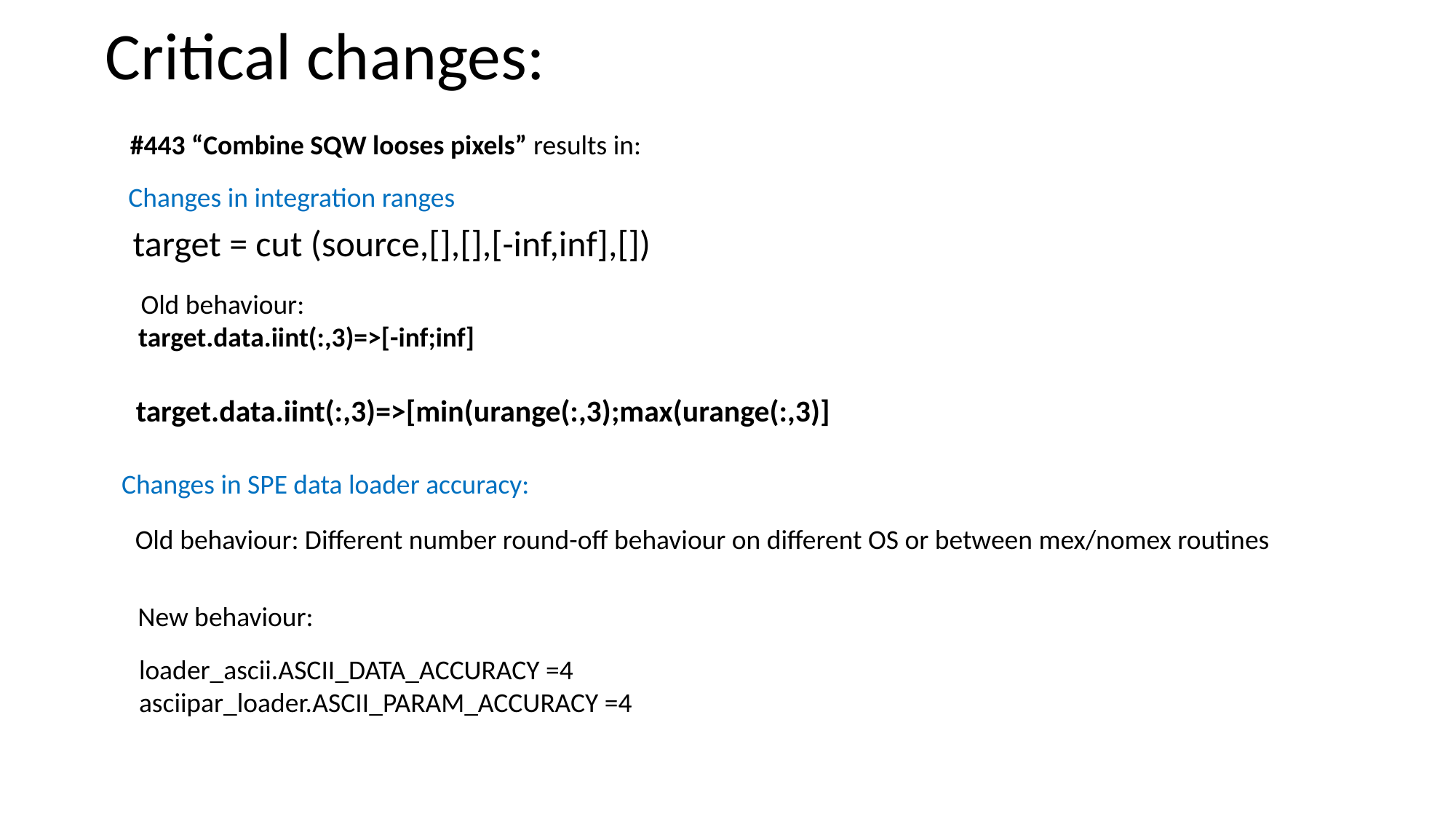

Critical changes:
#443 “Combine SQW looses pixels” results in:
Changes in integration ranges
target = cut (source,[],[],[-inf,inf],[])
Old behaviour:
target.data.iint(:,3)=>[-inf;inf]
target.data.iint(:,3)=>[min(urange(:,3);max(urange(:,3)]
Changes in SPE data loader accuracy:
Old behaviour: Different number round-off behaviour on different OS or between mex/nomex routines
New behaviour:
loader_ascii.ASCII_DATA_ACCURACY =4
asciipar_loader.ASCII_PARAM_ACCURACY =4